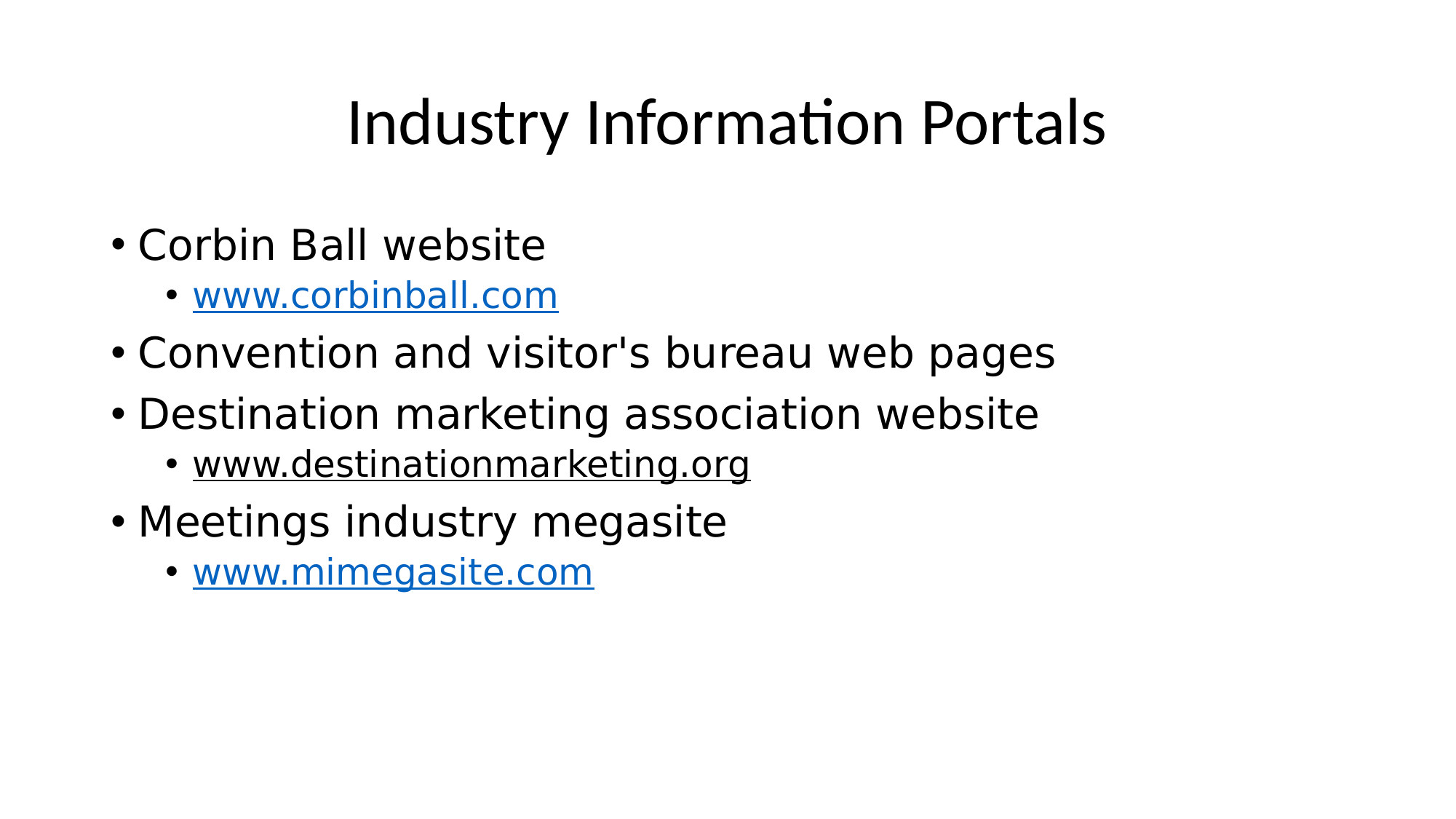

# Industry Information Portals
Corbin Ball website
www.corbinball.com
Convention and visitor's bureau web pages
Destination marketing association website
www.destinationmarketing.org
Meetings industry megasite
www.mimegasite.com